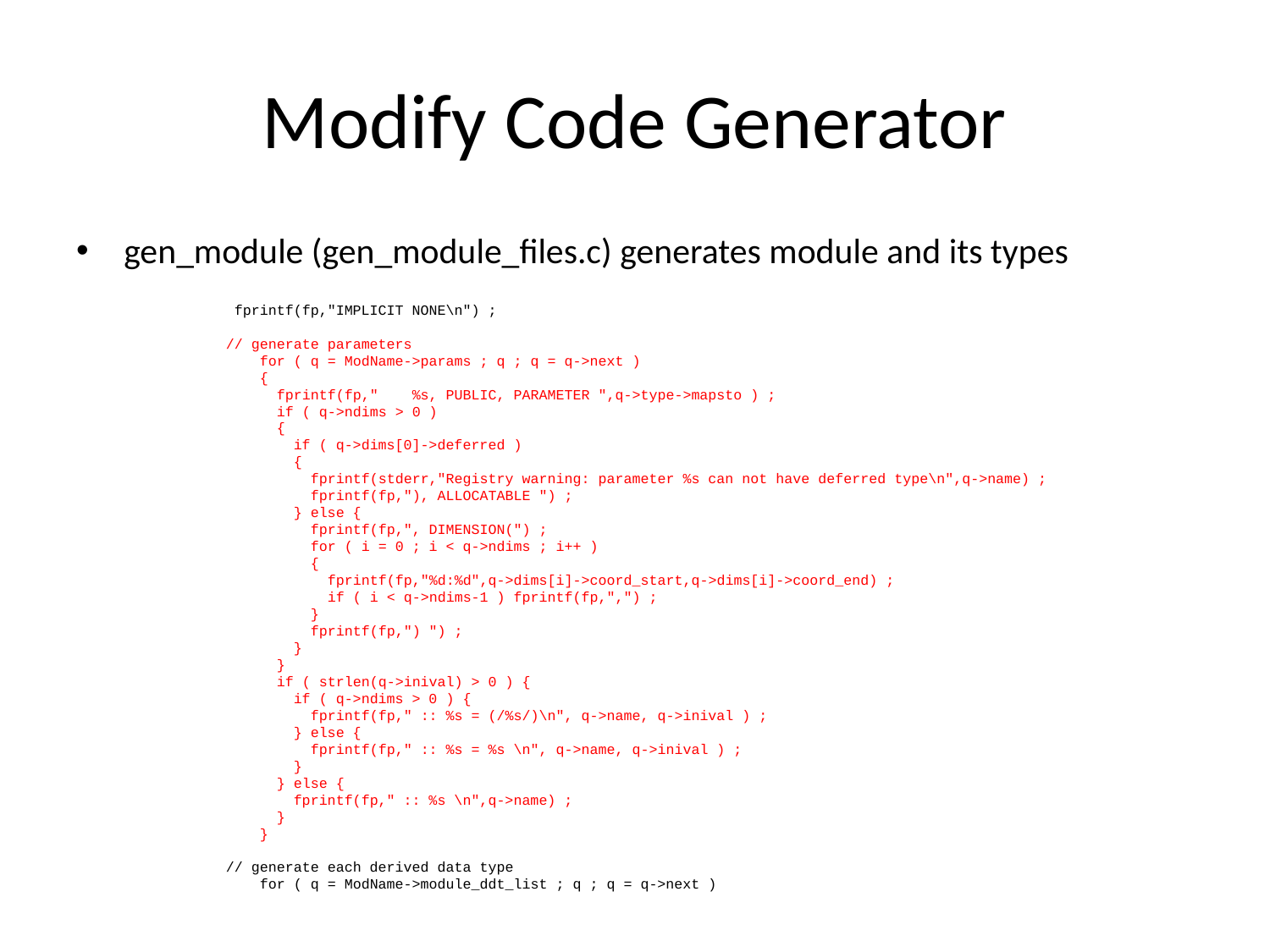

# Modify Code Generator
gen_module (gen_module_files.c) generates module and its types
 fprintf(fp,"IMPLICIT NONE\n") ;

// generate parameters
    for ( q = ModName->params ; q ; q = q->next )
    {
      fprintf(fp,"    %s, PUBLIC, PARAMETER ",q->type->mapsto ) ;
      if ( q->ndims > 0 )
      {
        if ( q->dims[0]->deferred )
        {
          fprintf(stderr,"Registry warning: parameter %s can not have deferred type\n",q->name) ;
          fprintf(fp,"), ALLOCATABLE ") ;
        } else {
          fprintf(fp,", DIMENSION(") ;
          for ( i = 0 ; i < q->ndims ; i++ )
          {
            fprintf(fp,"%d:%d",q->dims[i]->coord_start,q->dims[i]->coord_end) ;
            if ( i < q->ndims-1 ) fprintf(fp,",") ;
          }
          fprintf(fp,") ") ;
        }
      }
      if ( strlen(q->inival) > 0 ) {
        if ( q->ndims > 0 ) {
          fprintf(fp," :: %s = (/%s/)\n", q->name, q->inival ) ;
        } else {
          fprintf(fp," :: %s = %s \n", q->name, q->inival ) ;
        }
      } else {
        fprintf(fp," :: %s \n",q->name) ;
      }
    }

// generate each derived data type
    for ( q = ModName->module_ddt_list ; q ; q = q->next )